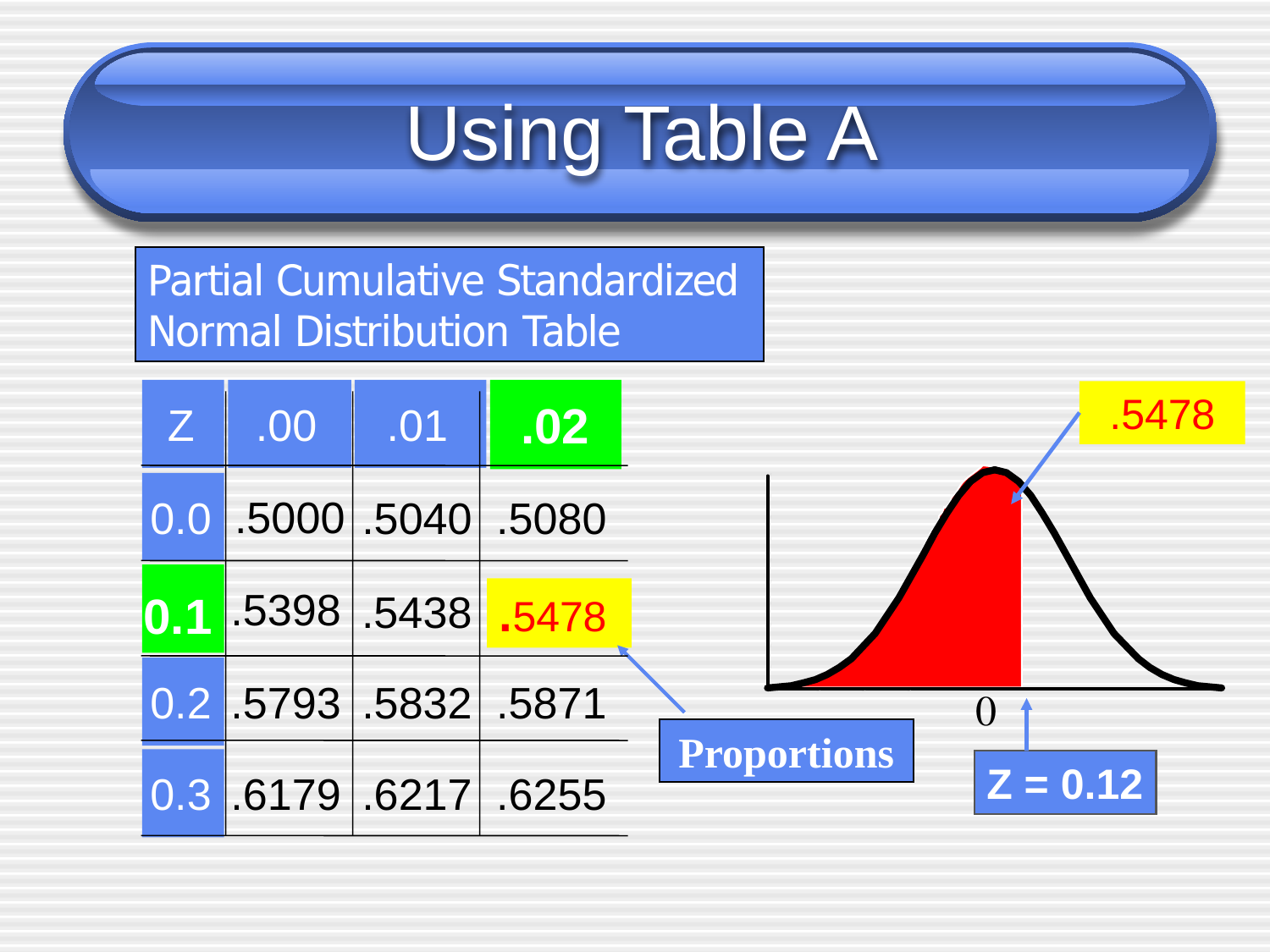

# Using Table A
Partial Cumulative Standardized Normal Distribution Table

.5478
.02
Z
.00
.01

.5000
0.0
.5040
.5080

.5398
.5438
.5478

0.1

0.2
.5793
.5832
.5871
0

Proportions

Z = 0.12
0.3
.6179
.6217
.6255